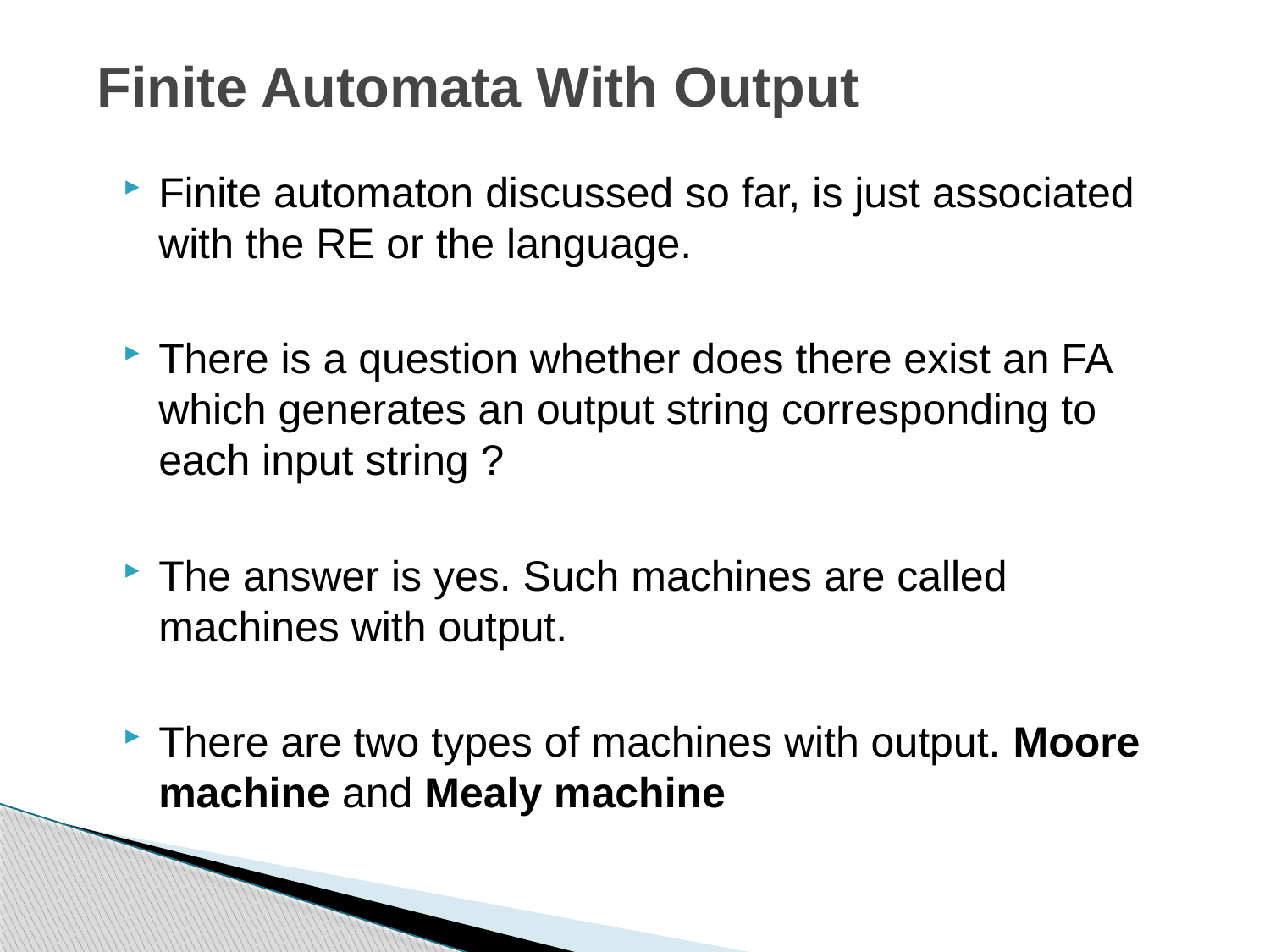

# Finite Automata With Output
Finite automaton discussed so far, is just associated with the RE or the language.

There is a question whether does there exist an FA which generates an output string corresponding to each input string ?

The answer is yes. Such machines are called machines with output.

There are two types of machines with output. Moore machine and Mealy machine